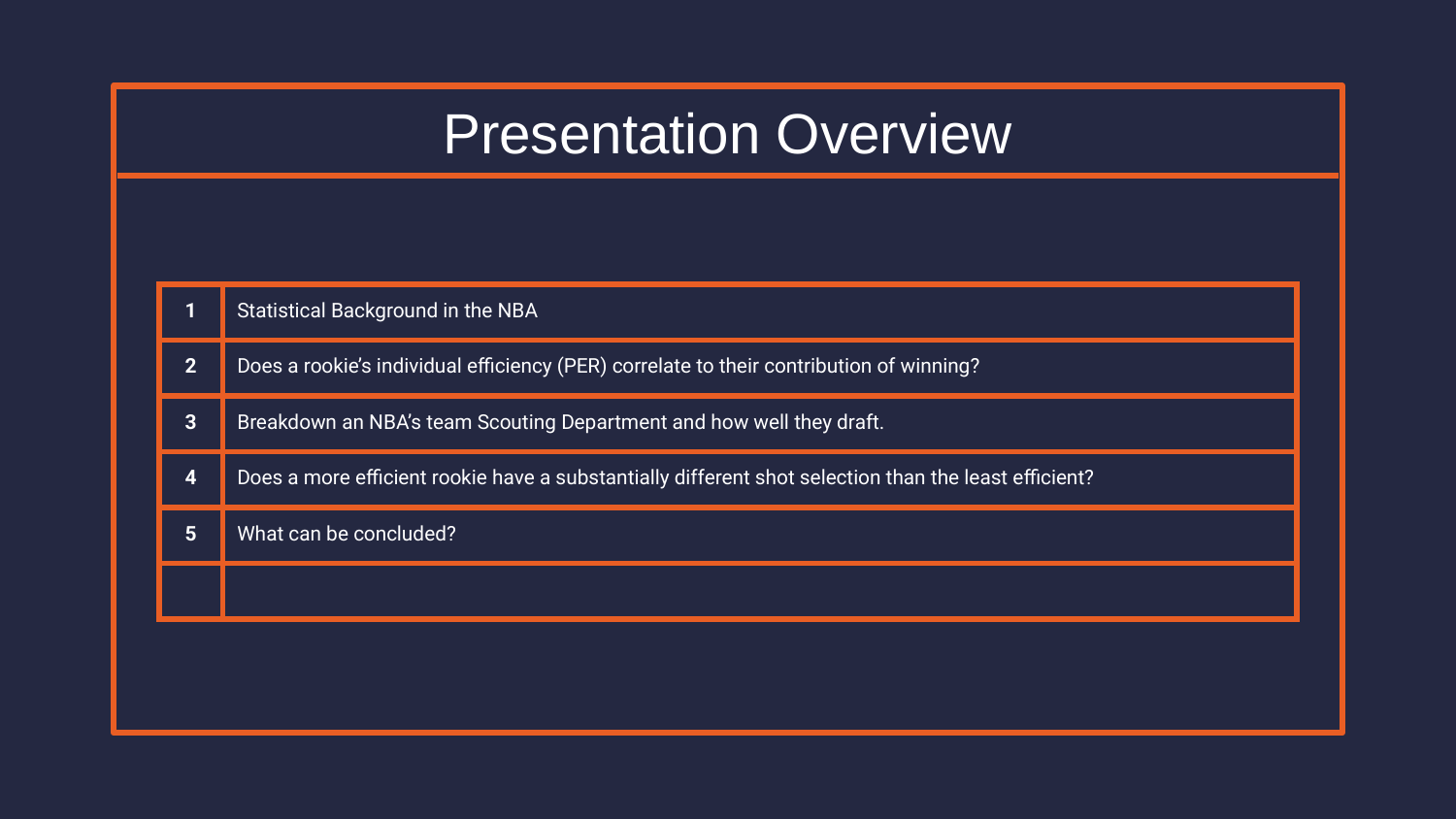

# Presentation Overview
| 1 | Statistical Background in the NBA |
| --- | --- |
| 2 | Does a rookie’s individual efficiency (PER) correlate to their contribution of winning? |
| 3 | Breakdown an NBA’s team Scouting Department and how well they draft. |
| 4 | Does a more efficient rookie have a substantially different shot selection than the least efficient? |
| 5 | What can be concluded? |
|  |  |